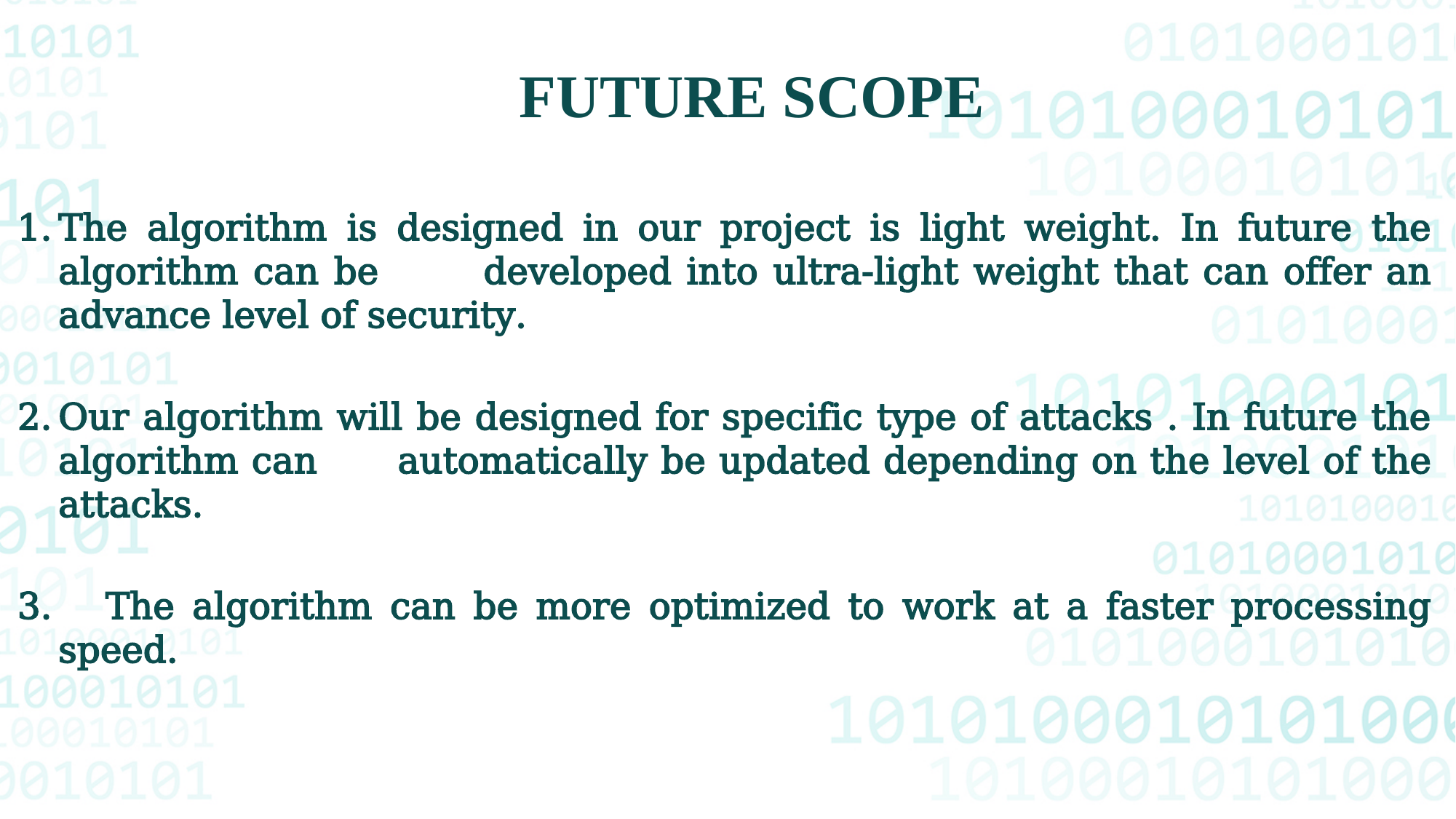

FUTURE SCOPE
The algorithm is designed in our project is light weight. In future the algorithm can be       developed into ultra-light weight that can offer an advance level of security.

Our algorithm will be designed for specific type of attacks . In future the algorithm can      automatically be updated depending on the level of the attacks.

3.   The algorithm can be more optimized to work at a faster processing speed.